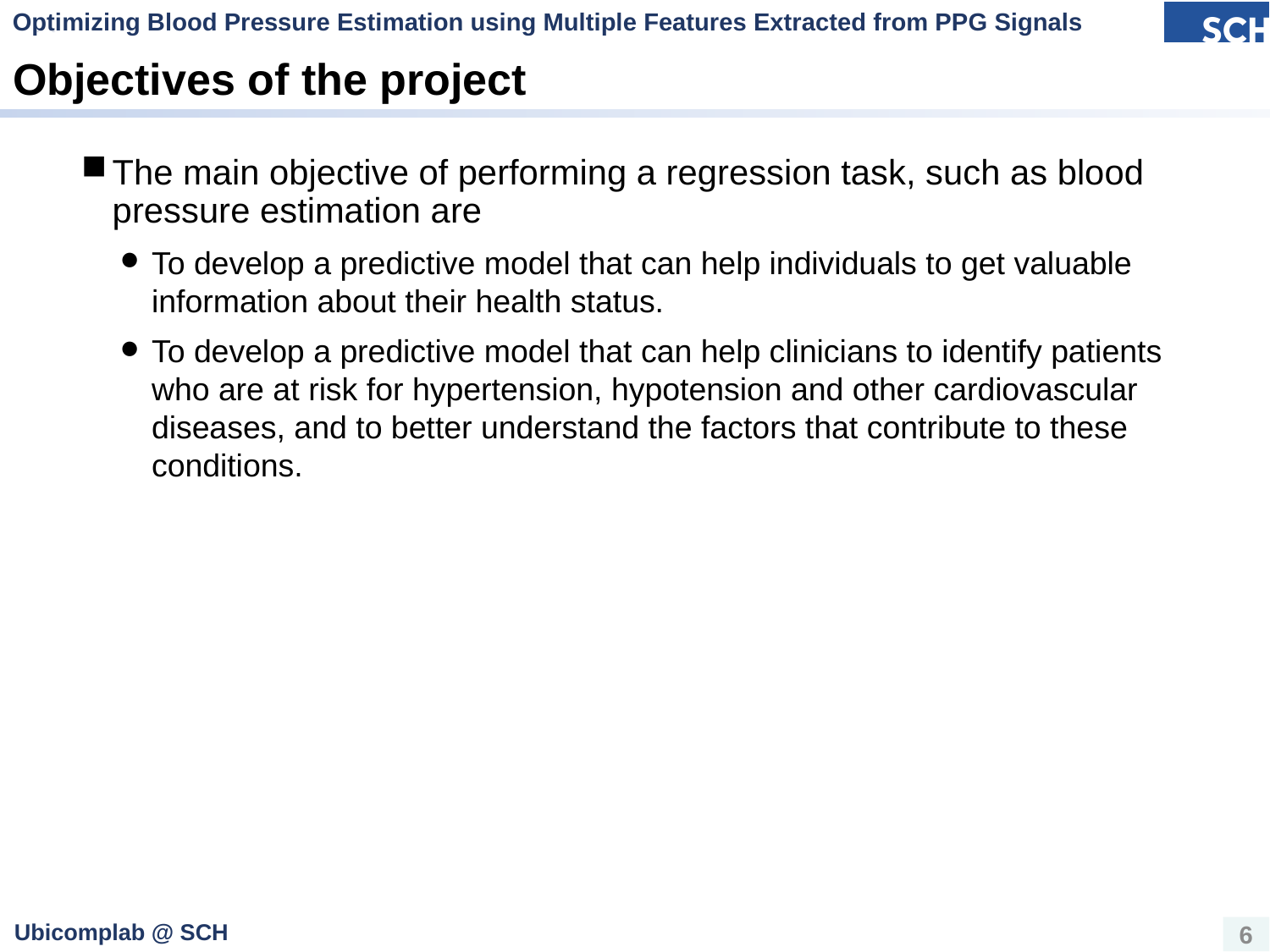

Optimizing Blood Pressure Estimation using Multiple Features Extracted from PPG Signals

# Objectives of the project
The main objective of performing a regression task, such as blood pressure estimation are
To develop a predictive model that can help individuals to get valuable information about their health status.
To develop a predictive model that can help clinicians to identify patients who are at risk for hypertension, hypotension and other cardiovascular diseases, and to better understand the factors that contribute to these conditions.

6